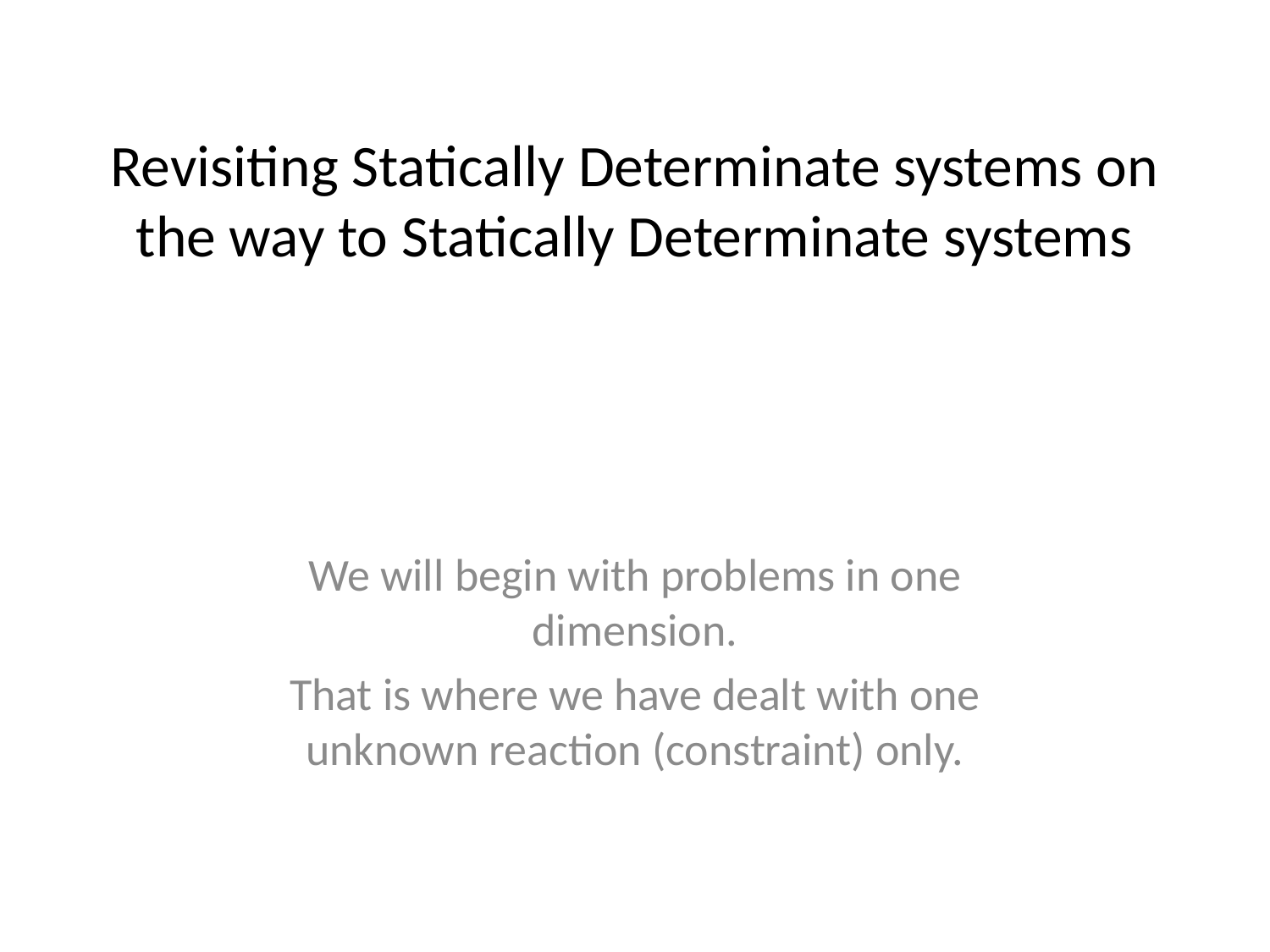

# Revisiting Statically Determinate systems on the way to Statically Determinate systems
We will begin with problems in one dimension.
That is where we have dealt with one unknown reaction (constraint) only.